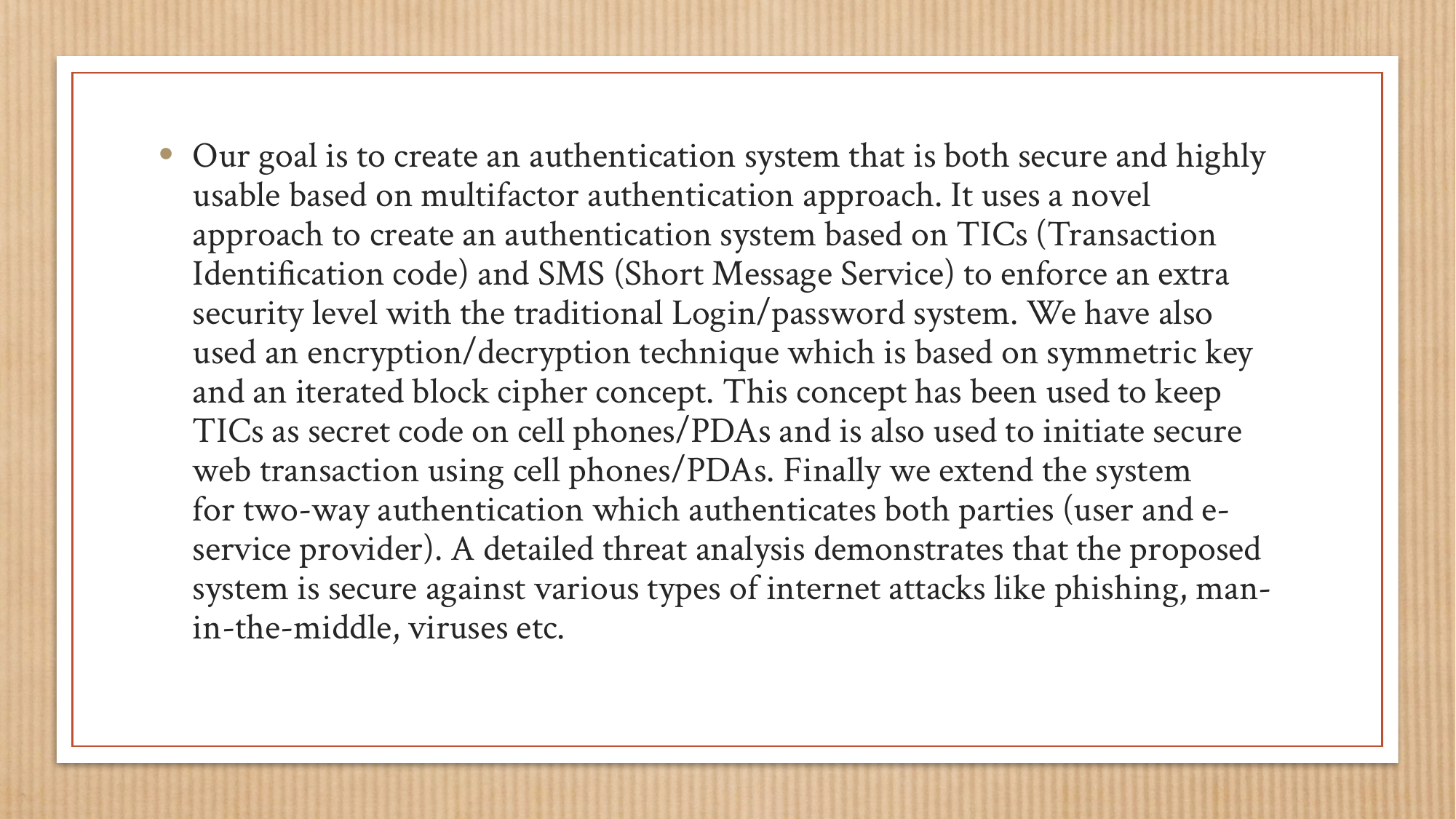

Our goal is to create an authentication system that is both secure and highly usable based on multifactor authentication approach. It uses a novel approach to create an authentication system based on TICs (Transaction Identification code) and SMS (Short Message Service) to enforce an extra security level with the traditional Login/password system. We have also used an encryption/decryption technique which is based on symmetric key and an iterated block cipher concept. This concept has been used to keep TICs as secret code on cell phones/PDAs and is also used to initiate secure web transaction using cell phones/PDAs. Finally we extend the system for two-way authentication which authenticates both parties (user and e- service provider). A detailed threat analysis demonstrates that the proposed system is secure against various types of internet attacks like phishing, man-in-the-middle, viruses etc.